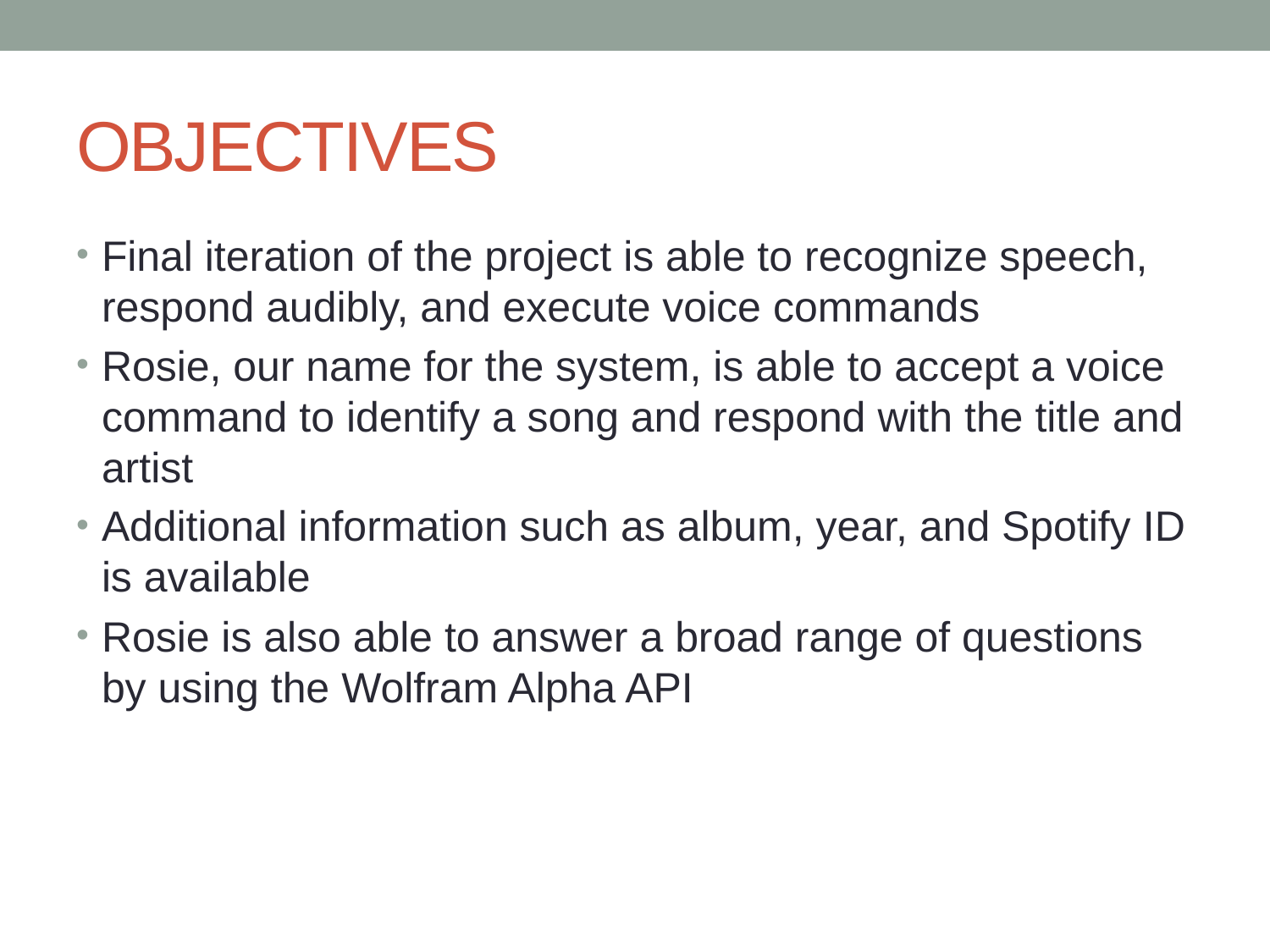

# OBJECTIVES
Final iteration of the project is able to recognize speech, respond audibly, and execute voice commands
Rosie, our name for the system, is able to accept a voice command to identify a song and respond with the title and artist
Additional information such as album, year, and Spotify ID is available
Rosie is also able to answer a broad range of questions by using the Wolfram Alpha API